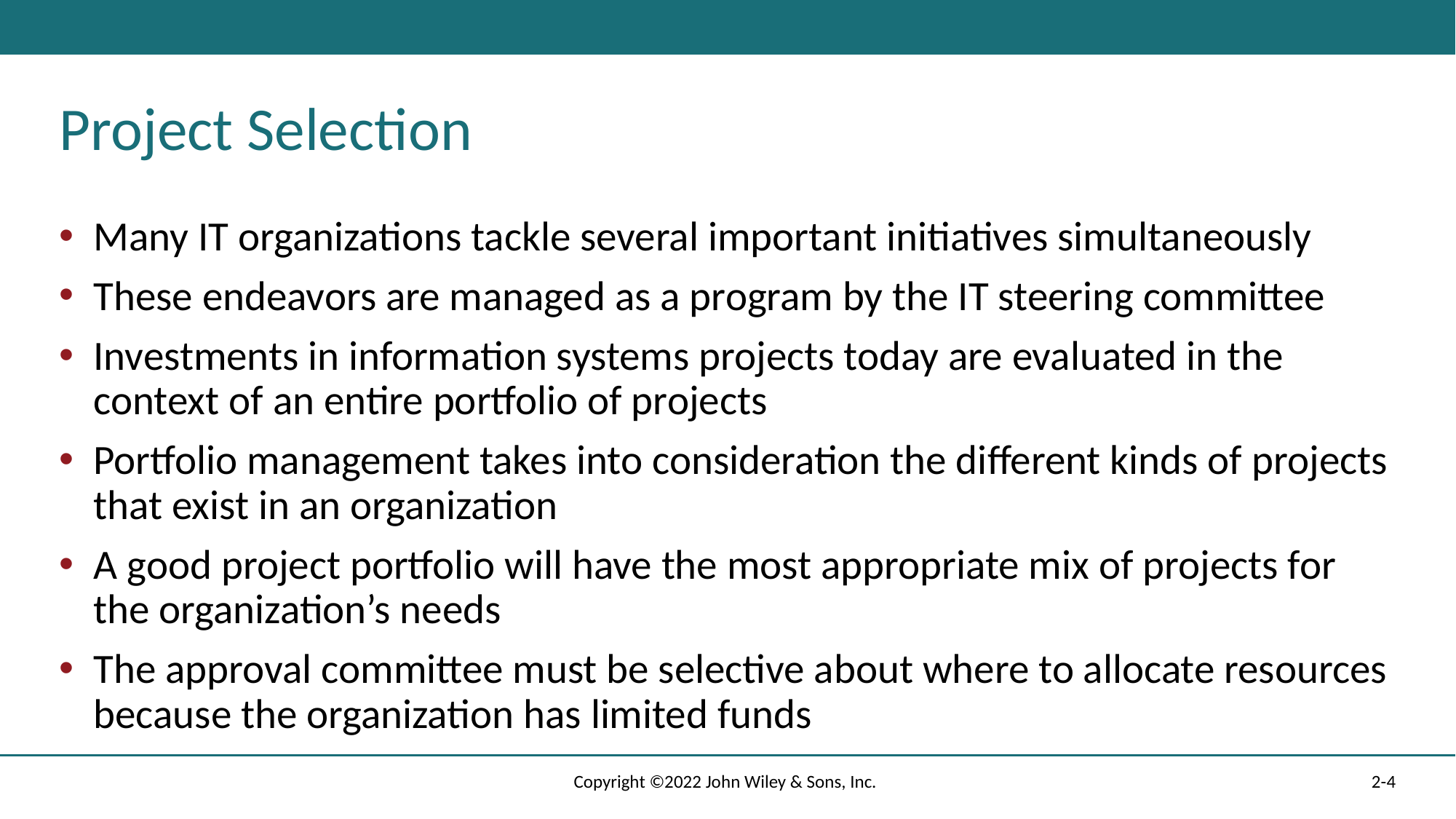

# Project Selection
Many IT organizations tackle several important initiatives simultaneously
These endeavors are managed as a program by the IT steering committee
Investments in information systems projects today are evaluated in the context of an entire portfolio of projects
Portfolio management takes into consideration the different kinds of projects that exist in an organization
A good project portfolio will have the most appropriate mix of projects for the organization’s needs
The approval committee must be selective about where to allocate resources because the organization has limited funds
Copyright ©2022 John Wiley & Sons, Inc.
2-4